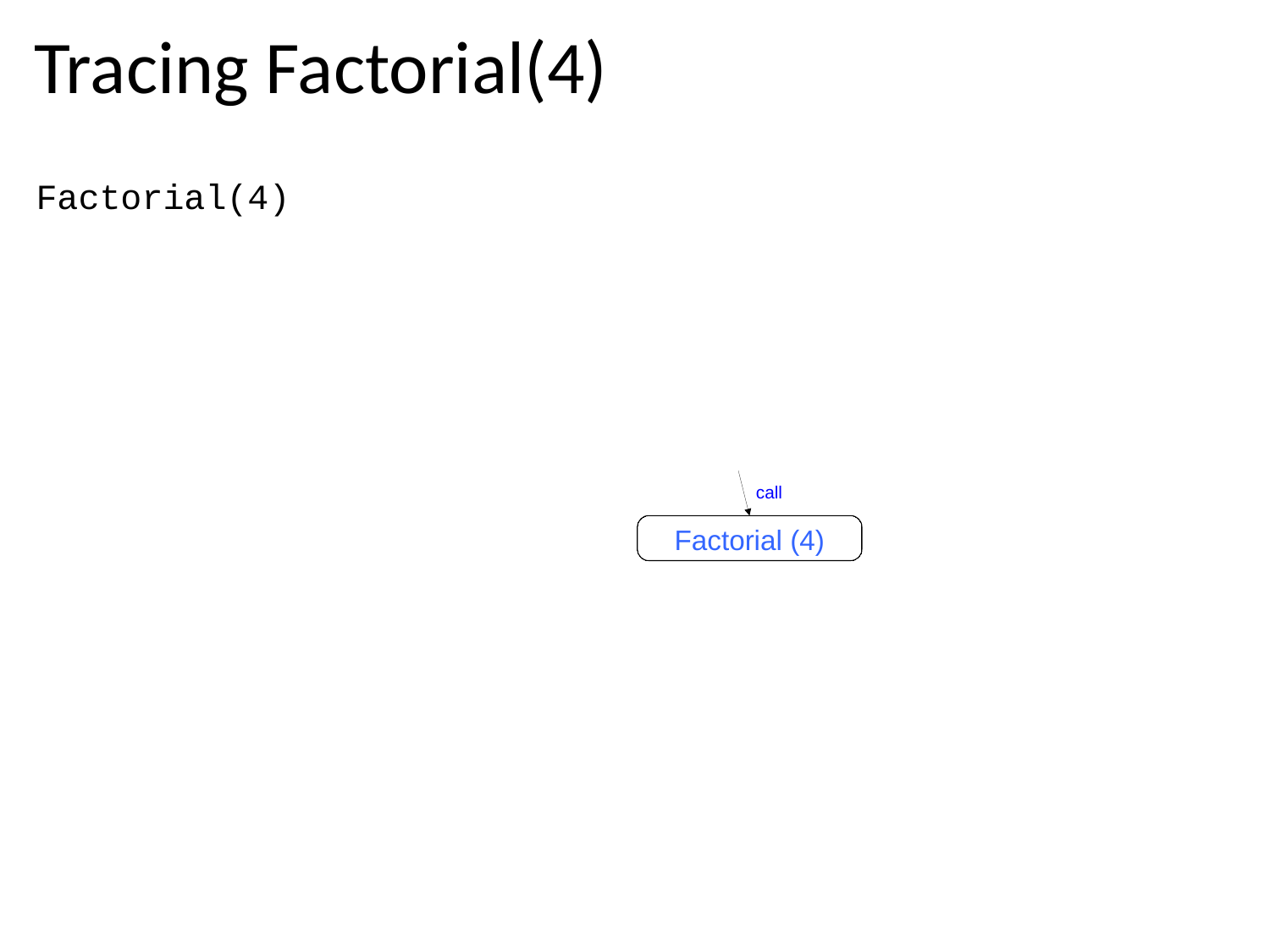

# Tracing Factorial(4)
Factorial(4)

call

Factorial (4)